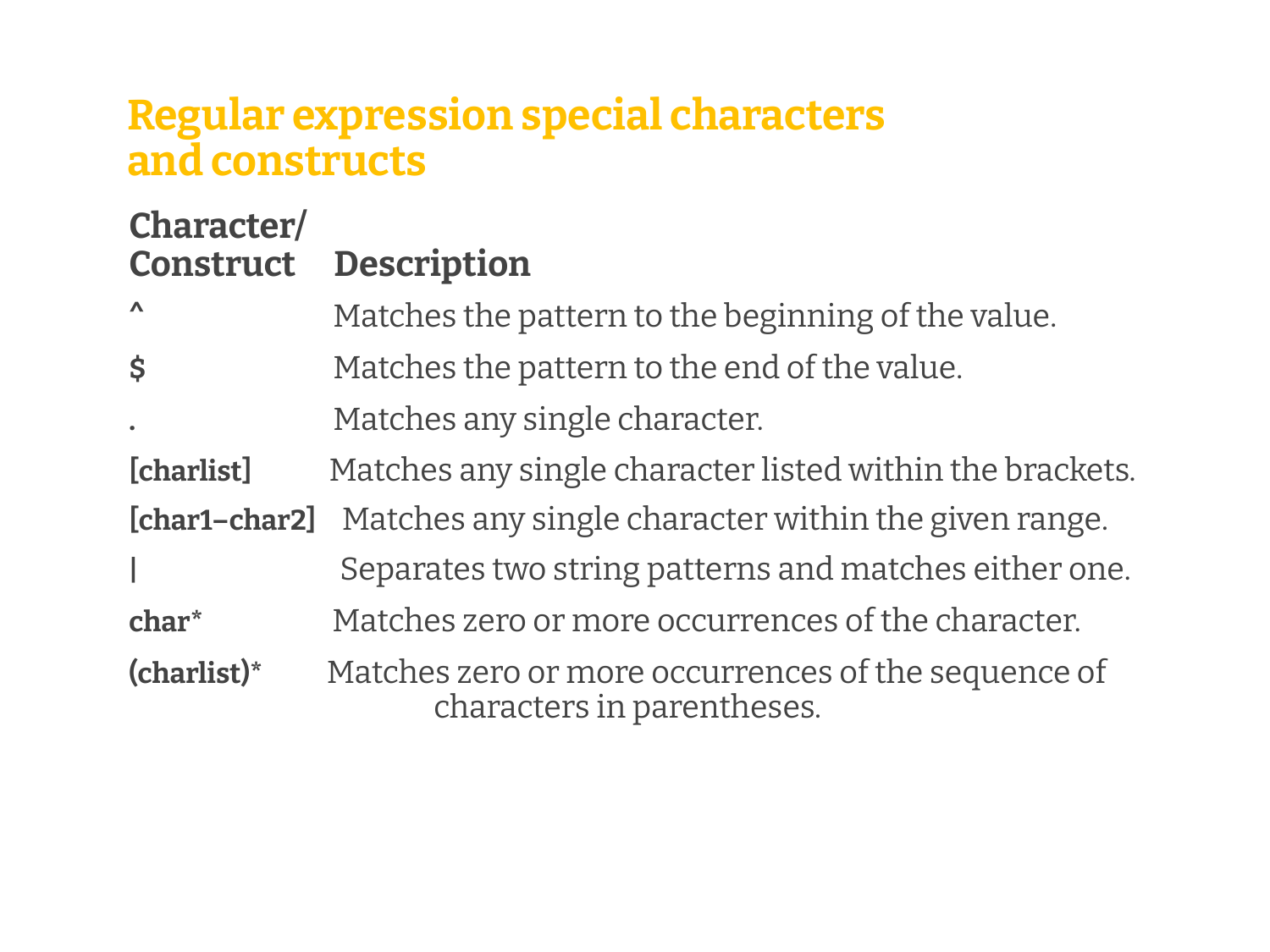

# Regular expression special characters and constructs
Character/
Construct      Description
^	           Matches the pattern to the beginning of the value.
$	           Matches the pattern to the end of the value.
.	           Matches any single character.
[charlist]           Matches any single character listed within the brackets.
[char1–char2]     Matches any single character within the given range.
|	            Separates two string patterns and matches either one.
char*	            Matches zero or more occurrences of the character.
(charlist)*          Matches zero or more occurrences of the sequence of 			        characters in parentheses.